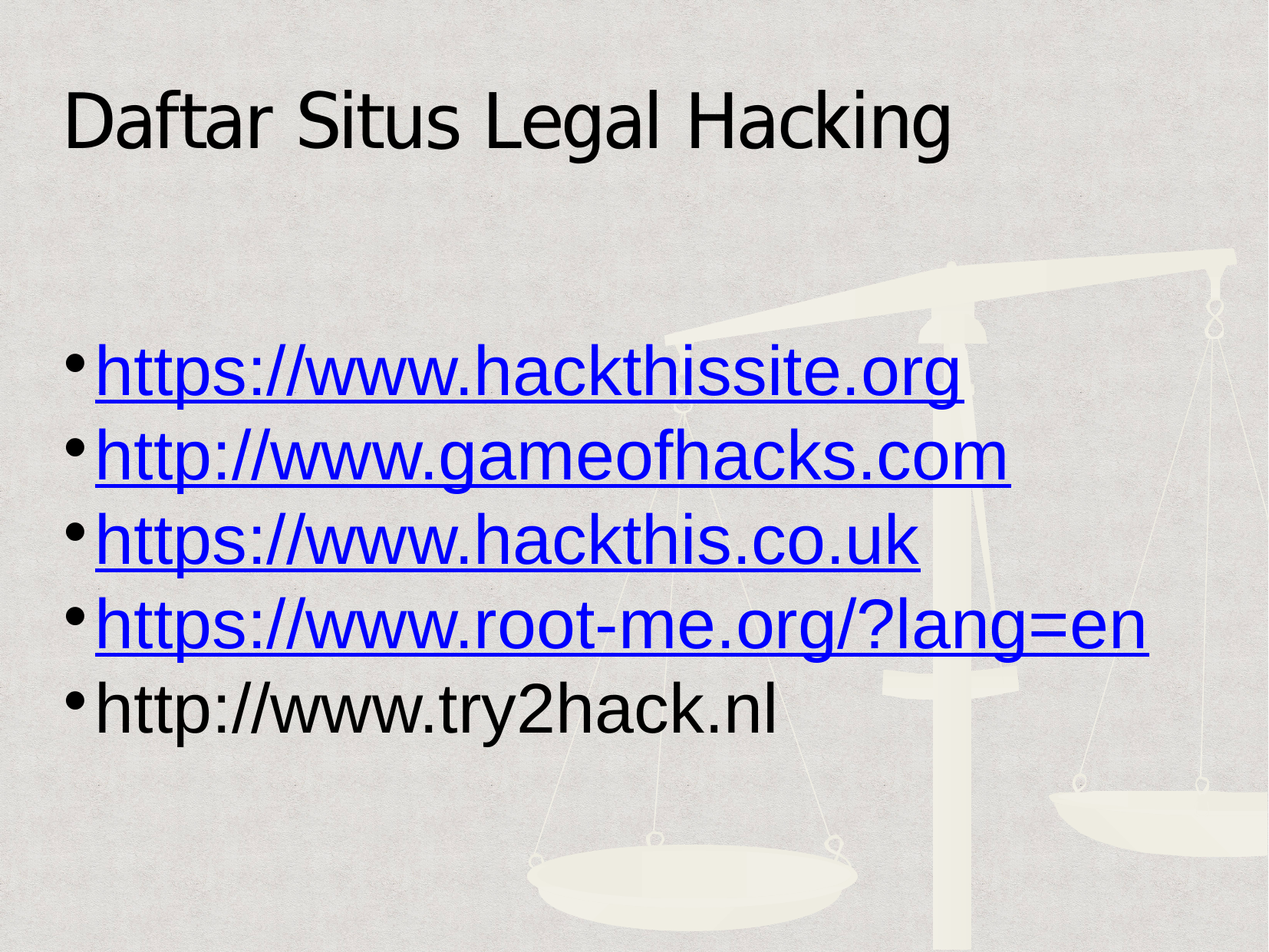

Daftar Situs Legal Hacking
https://www.hackthissite.org
http://www.gameofhacks.com
https://www.hackthis.co.uk
https://www.root-me.org/?lang=en
http://www.try2hack.nl